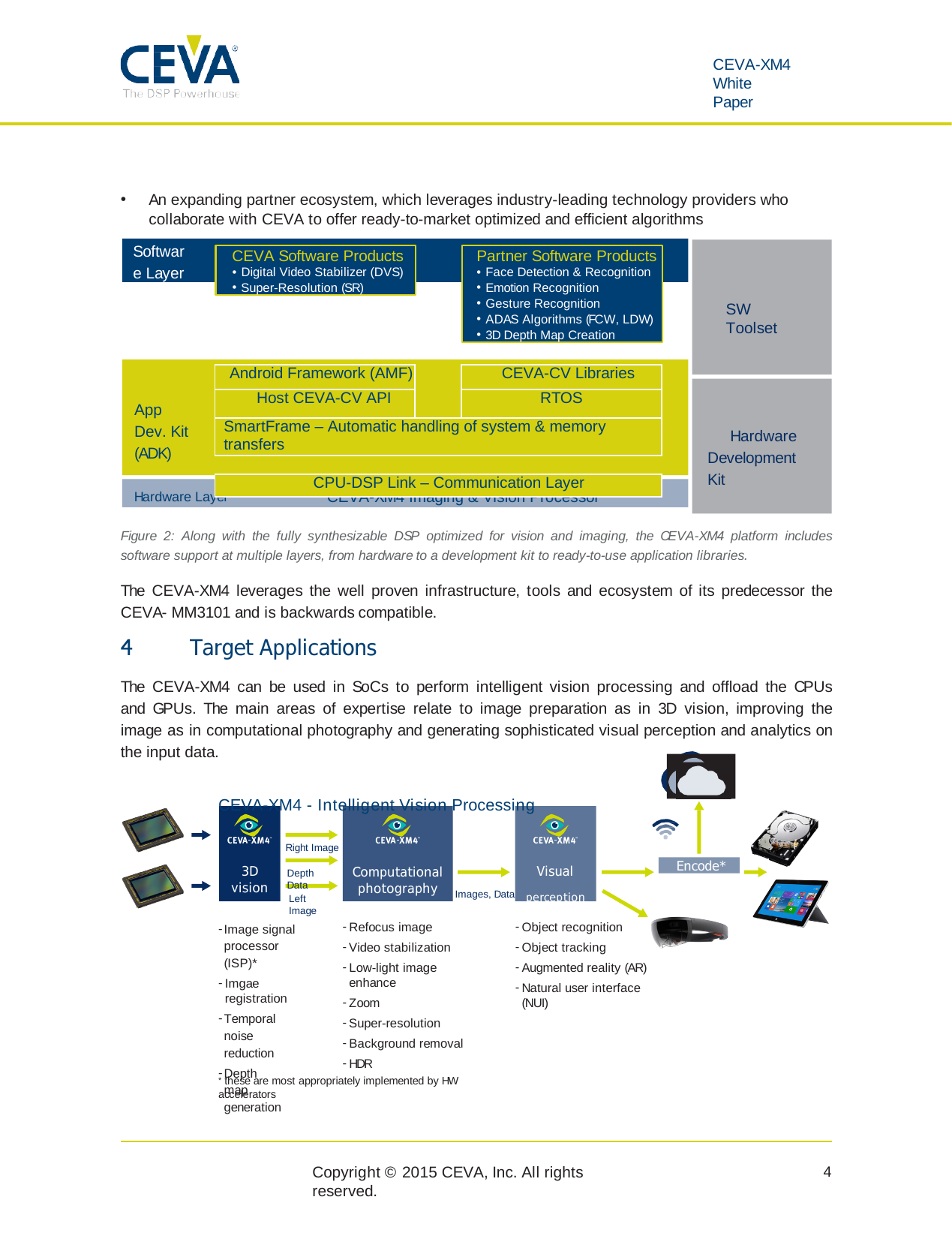

CEVA-XM4
White Paper
An expanding partner ecosystem, which leverages industry-leading technology providers who collaborate with CEVA to offer ready-to-market optimized and efficient algorithms
Software Layer

CEVA Software Products
Digital Video Stabilizer (DVS)
Super-Resolution (SR)
Partner Software Products
Face Detection & Recognition
Emotion Recognition
Gesture Recognition
ADAS Algorithms (FCW, LDW)
3D Depth Map Creation
SW Toolset

| Android Framework (AMF) |  | CEVA-CV Libraries |
| --- | --- | --- |
| Host CEVA-CV API |  | RTOS |
| SmartFrame – Automatic handling of system & memory transfers |  |  |
|  |  |  |
| CPU-DSP Link – Communication Layer |  |  |

App Dev. Kit (ADK)
Hardware Development Kit
Hardware Layer	CEVA-XM4 Imaging & Vision Processor
Figure 2: Along with the fully synthesizable DSP optimized for vision and imaging, the CEVA-XM4 platform includes software support at multiple layers, from hardware to a development kit to ready-to-use application libraries.

The CEVA-XM4 leverages the well proven infrastructure, tools and ecosystem of its predecessor the CEVA- MM3101 and is backwards compatible.
4        Target Applications
The CEVA-XM4 can be used in SoCs to perform intelligent vision processing and offload the CPUs and GPUs. The main areas of expertise relate to image preparation as in 3D vision, improving the image as in computational photography and generating sophisticated visual perception and analytics on the input data.

CEVA-XM4 - Intelligent Vision Processing

Right Image

Encode*

3D
vision
Computational photography
Visual
Depth Data

Images, Data    perception

Left Image

Object recognition
Object tracking
Augmented reality (AR)
Natural user interface  (NUI)
Image signal processor (ISP)*
Imgae registration
Temporal noise reduction
Depth map generation
Refocus image
Video stabilization
Low-light image enhance
Zoom
Super-resolution
Background removal
HDR
* these are most appropriately implemented by HW accelerators

4
Copyright © 2015 CEVA, Inc. All rights reserved.